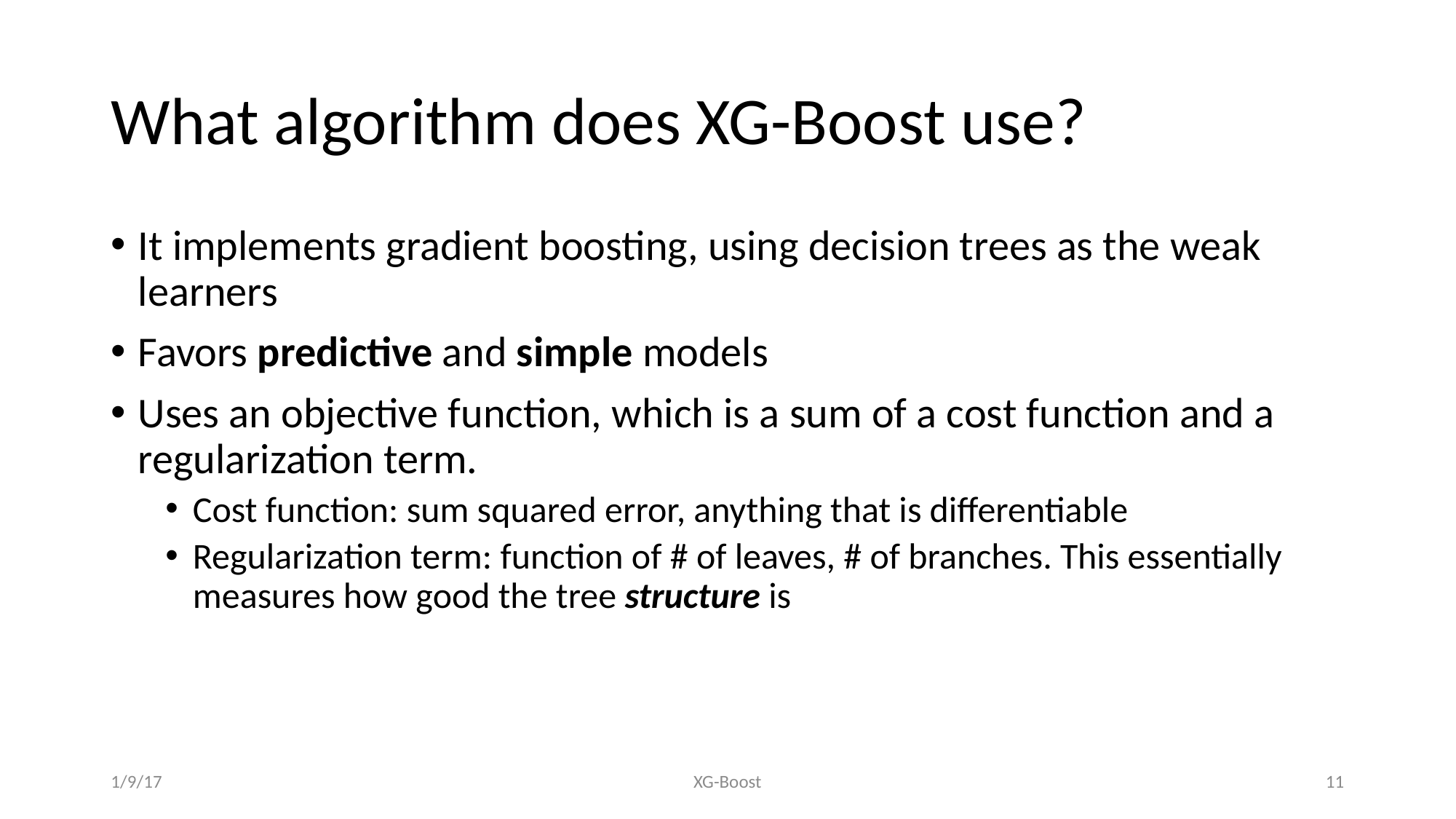

# What algorithm does XG-Boost use?
It implements gradient boosting, using decision trees as the weak learners
Favors predictive and simple models
Uses an objective function, which is a sum of a cost function and a regularization term.
Cost function: sum squared error, anything that is differentiable
Regularization term: function of # of leaves, # of branches. This essentially measures how good the tree structure is

1/9/17
XG-Boost
11